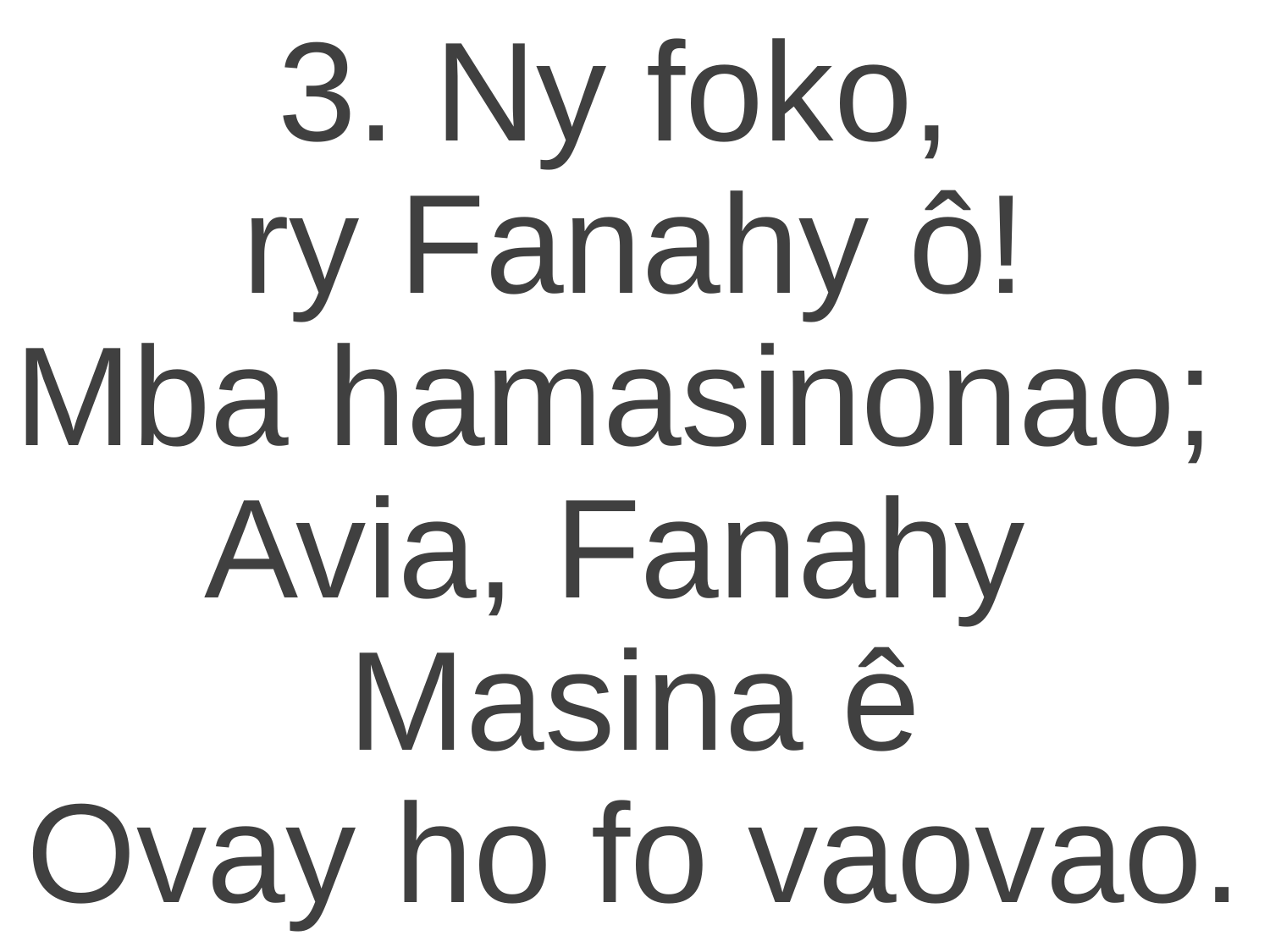

3. Ny foko,
ry Fanahy ô!
Mba hamasinonao;
Avia, Fanahy
Masina ê
Ovay ho fo vaovao.